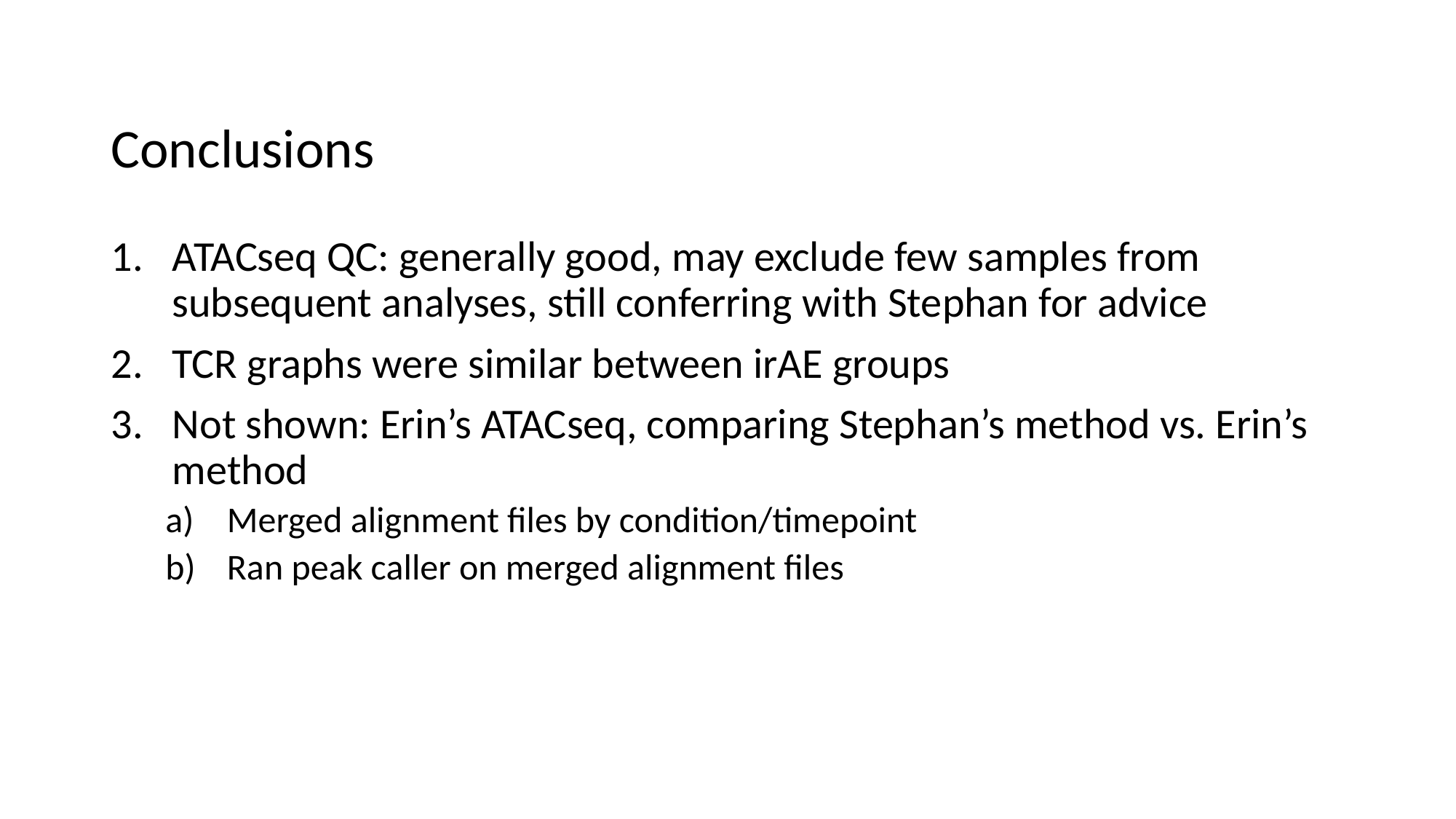

# Conclusions
ATACseq QC: generally good, may exclude few samples from subsequent analyses, still conferring with Stephan for advice
TCR graphs were similar between irAE groups
Not shown: Erin’s ATACseq, comparing Stephan’s method vs. Erin’s method
Merged alignment files by condition/timepoint
Ran peak caller on merged alignment files